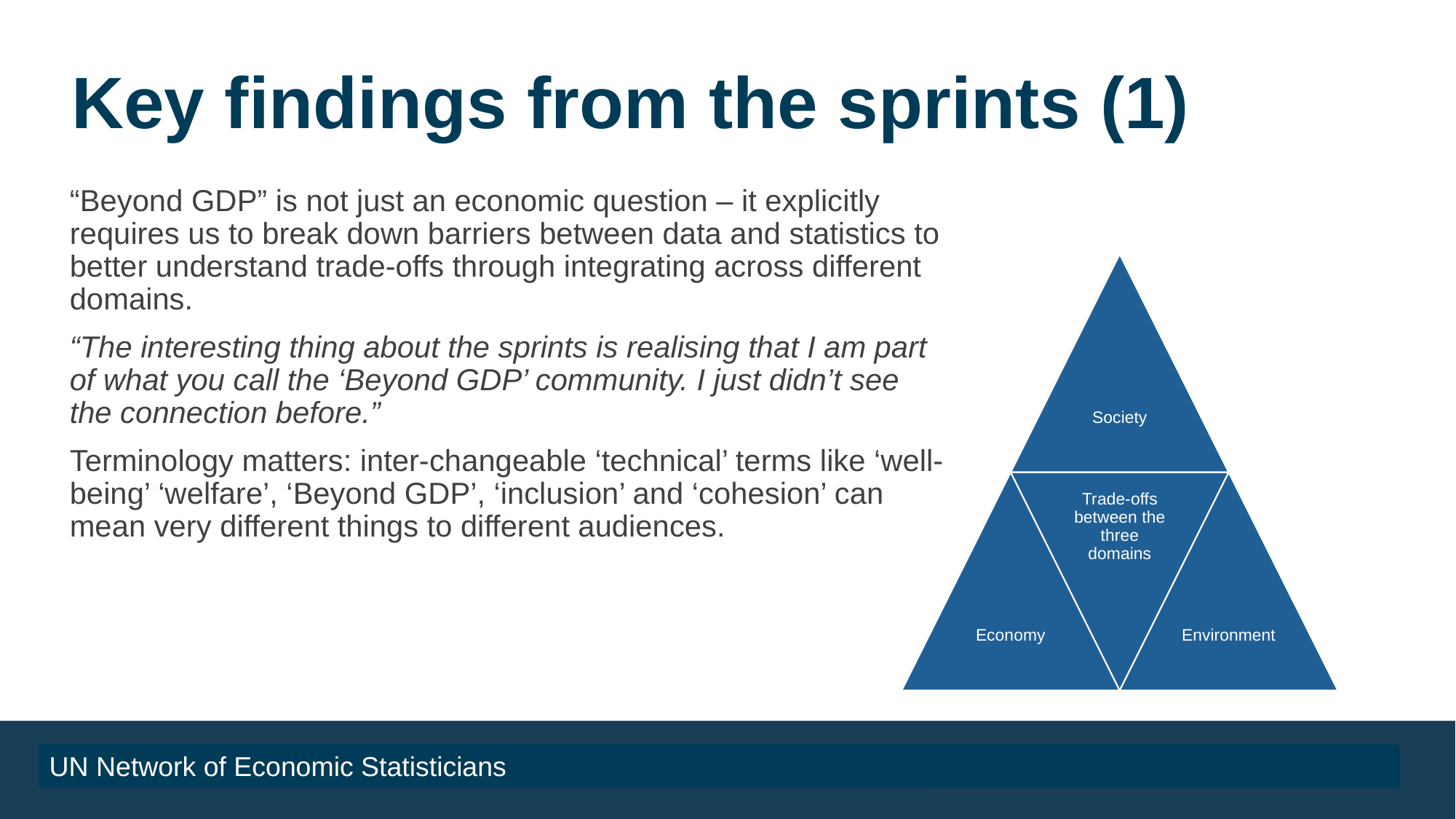

# Key findings from the sprints (1)
“Beyond GDP” is not just an economic question – it explicitly requires us to break down barriers between data and statistics to better understand trade-offs through integrating across different domains.
“The interesting thing about the sprints is realising that I am part of what you call the ‘Beyond GDP’ community. I just didn’t see the connection before.”
Terminology matters: inter-changeable ‘technical’ terms like ‘well-being’ ‘welfare’, ‘Beyond GDP’, ‘inclusion’ and ‘cohesion’ can mean very different things to different audiences.
Society
Economy
Trade-offs between the three domains
Environment

UN Network of Economic Statisticians